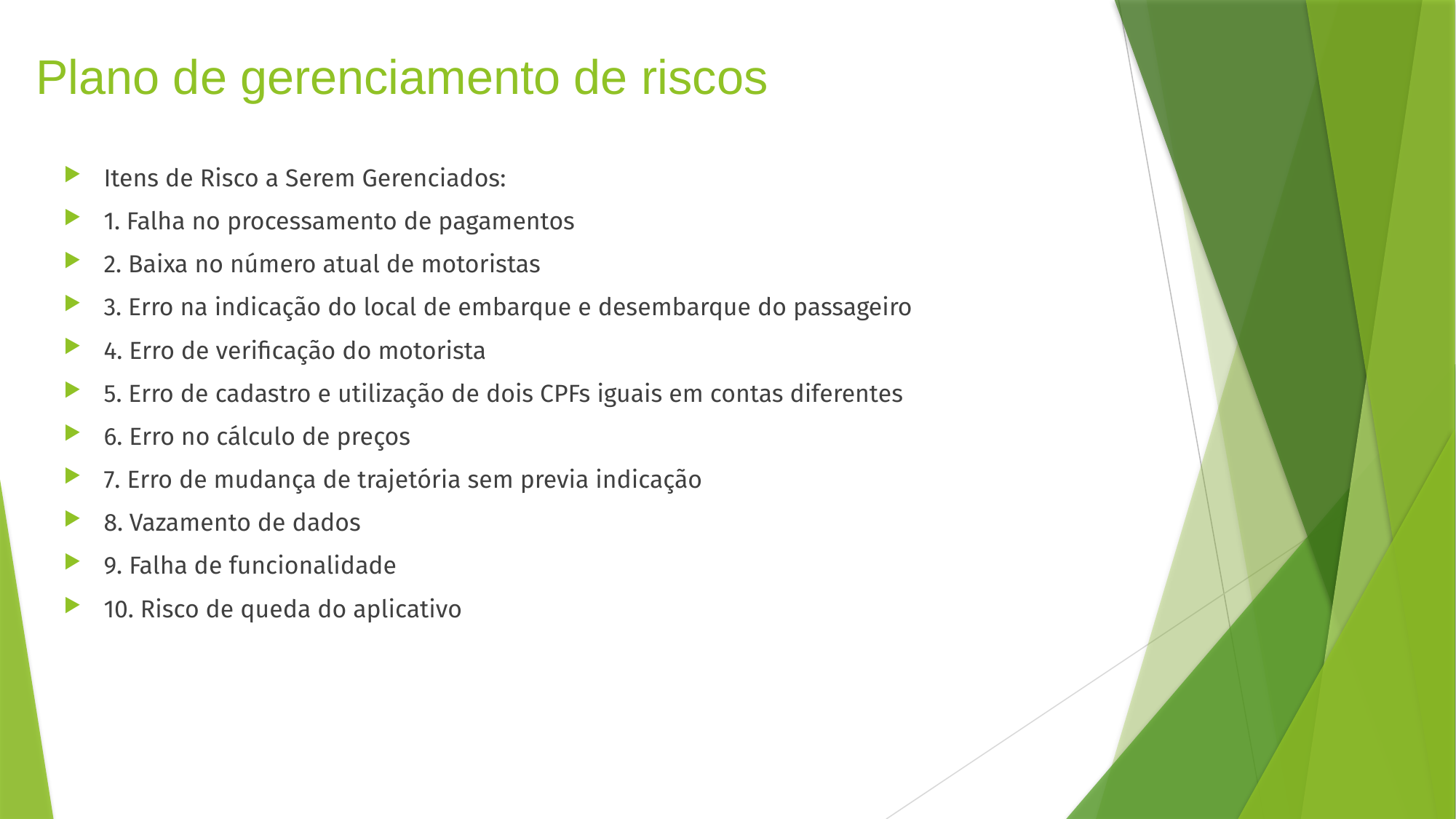

# Plano de gerenciamento de riscos
Itens de Risco a Serem Gerenciados:
1. Falha no processamento de pagamentos
2. Baixa no número atual de motoristas
3. Erro na indicação do local de embarque e desembarque do passageiro
4. Erro de verificação do motorista
5. Erro de cadastro e utilização de dois CPFs iguais em contas diferentes
6. Erro no cálculo de preços
7. Erro de mudança de trajetória sem previa indicação
8. Vazamento de dados
9. Falha de funcionalidade
10. Risco de queda do aplicativo